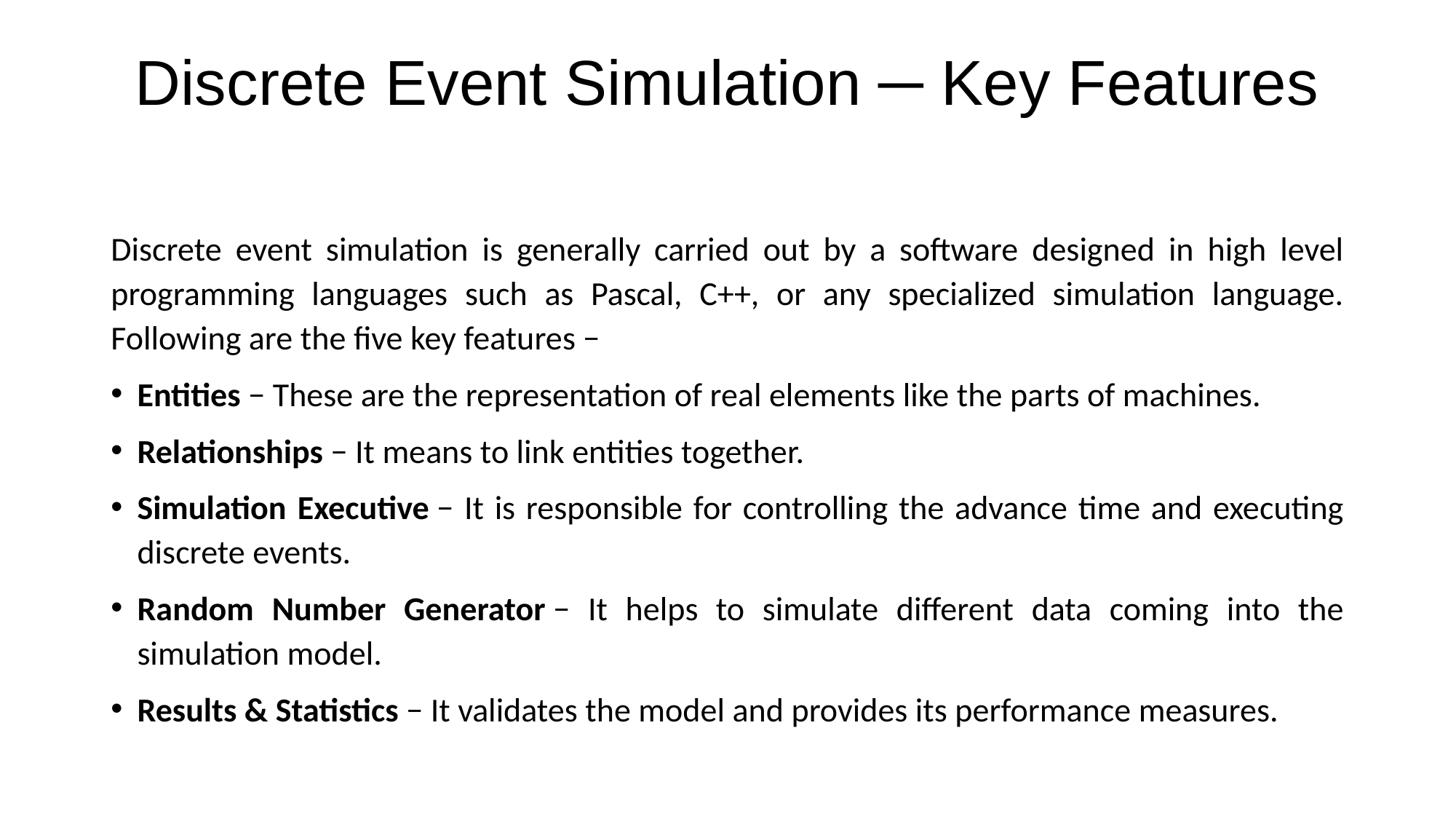

# Discrete Event Simulation ─ Key Features
Discrete event simulation is generally carried out by a software designed in high level programming languages such as Pascal, C++, or any specialized simulation language. Following are the five key features −
Entities − These are the representation of real elements like the parts of machines.
Relationships − It means to link entities together.
Simulation Executive − It is responsible for controlling the advance time and executing discrete events.
Random Number Generator − It helps to simulate different data coming into the simulation model.
Results & Statistics − It validates the model and provides its performance measures.